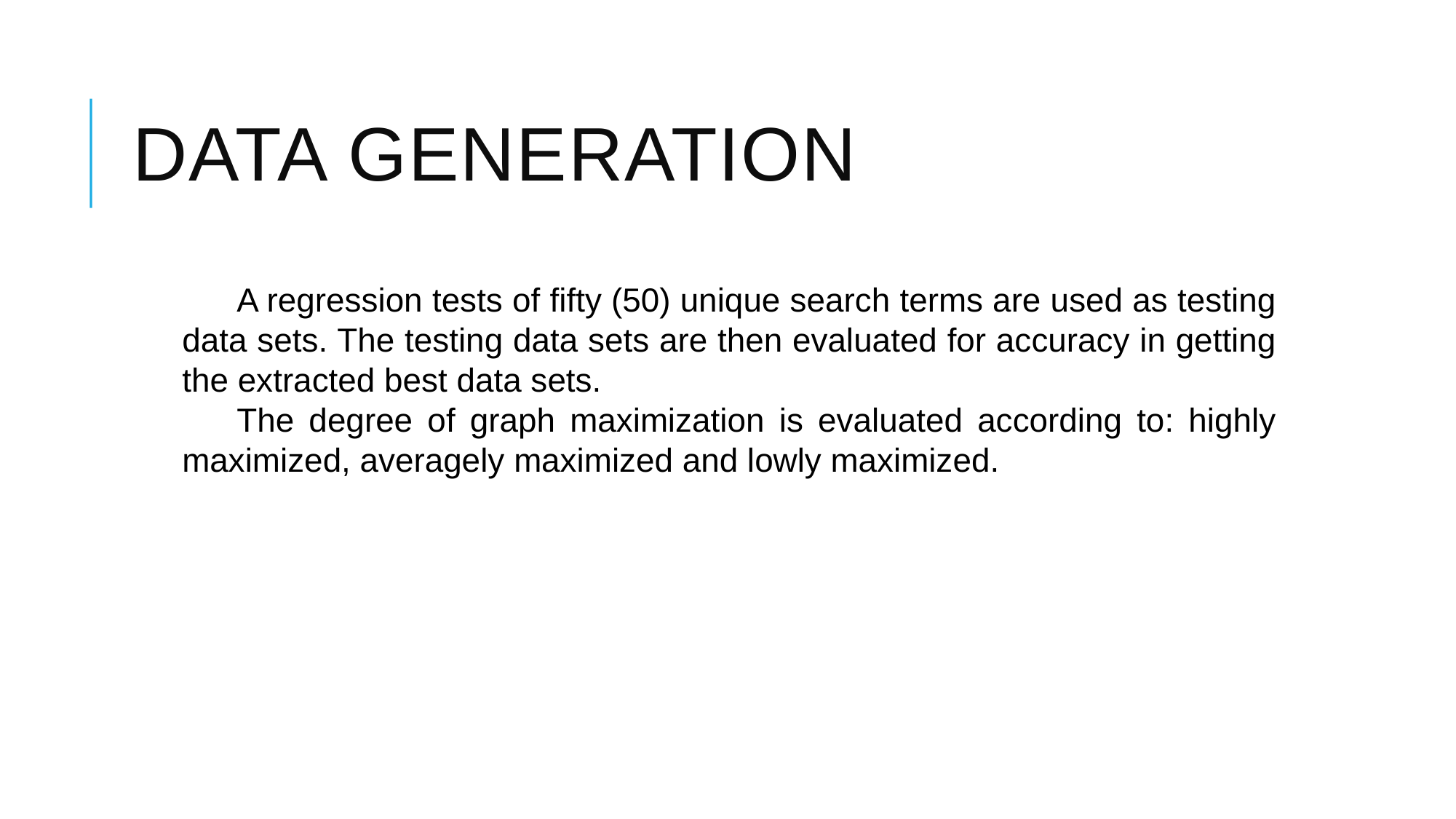

Data Generation
A regression tests of fifty (50) unique search terms are used as testing data sets. The testing data sets are then evaluated for accuracy in getting the extracted best data sets.
The degree of graph maximization is evaluated according to: highly maximized, averagely maximized and lowly maximized.